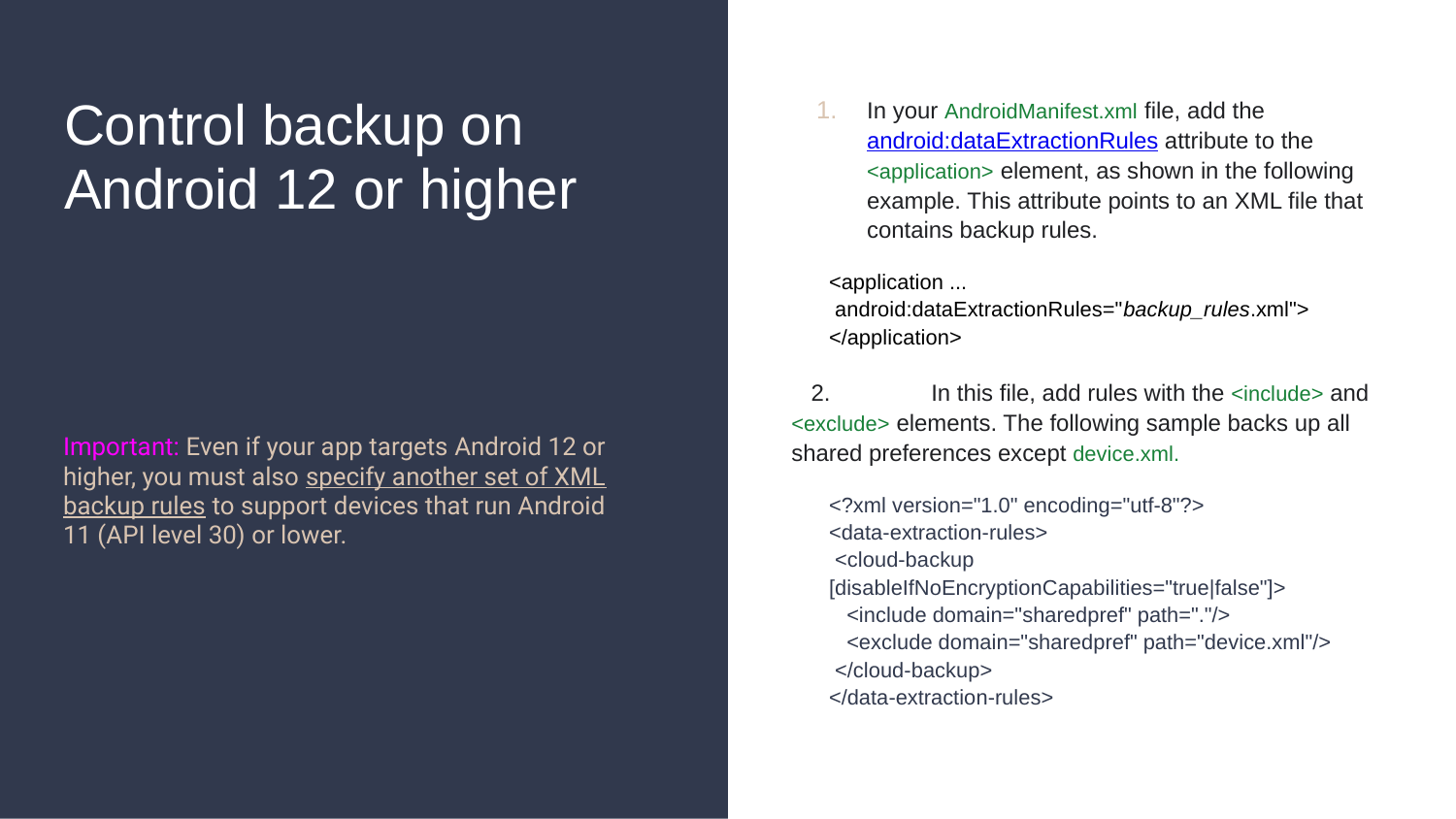

# Control backup on Android 12 or higher
In your AndroidManifest.xml file, add the android:dataExtractionRules attribute to the <application> element, as shown in the following example. This attribute points to an XML file that contains backup rules.
<application ...
 android:dataExtractionRules="backup_rules.xml">
</application>

   2.	In this file, add rules with the <include> and <exclude> elements. The following sample backs up all shared preferences except device.xml.
<?xml version="1.0" encoding="utf-8"?>
<data-extraction-rules>
 <cloud-backup [disableIfNoEncryptionCapabilities="true|false"]>
   <include domain="sharedpref" path="."/>
   <exclude domain="sharedpref" path="device.xml"/>
 </cloud-backup>
</data-extraction-rules>

Important: Even if your app targets Android 12 or higher, you must also specify another set of XML backup rules to support devices that run Android 11 (API level 30) or lower.